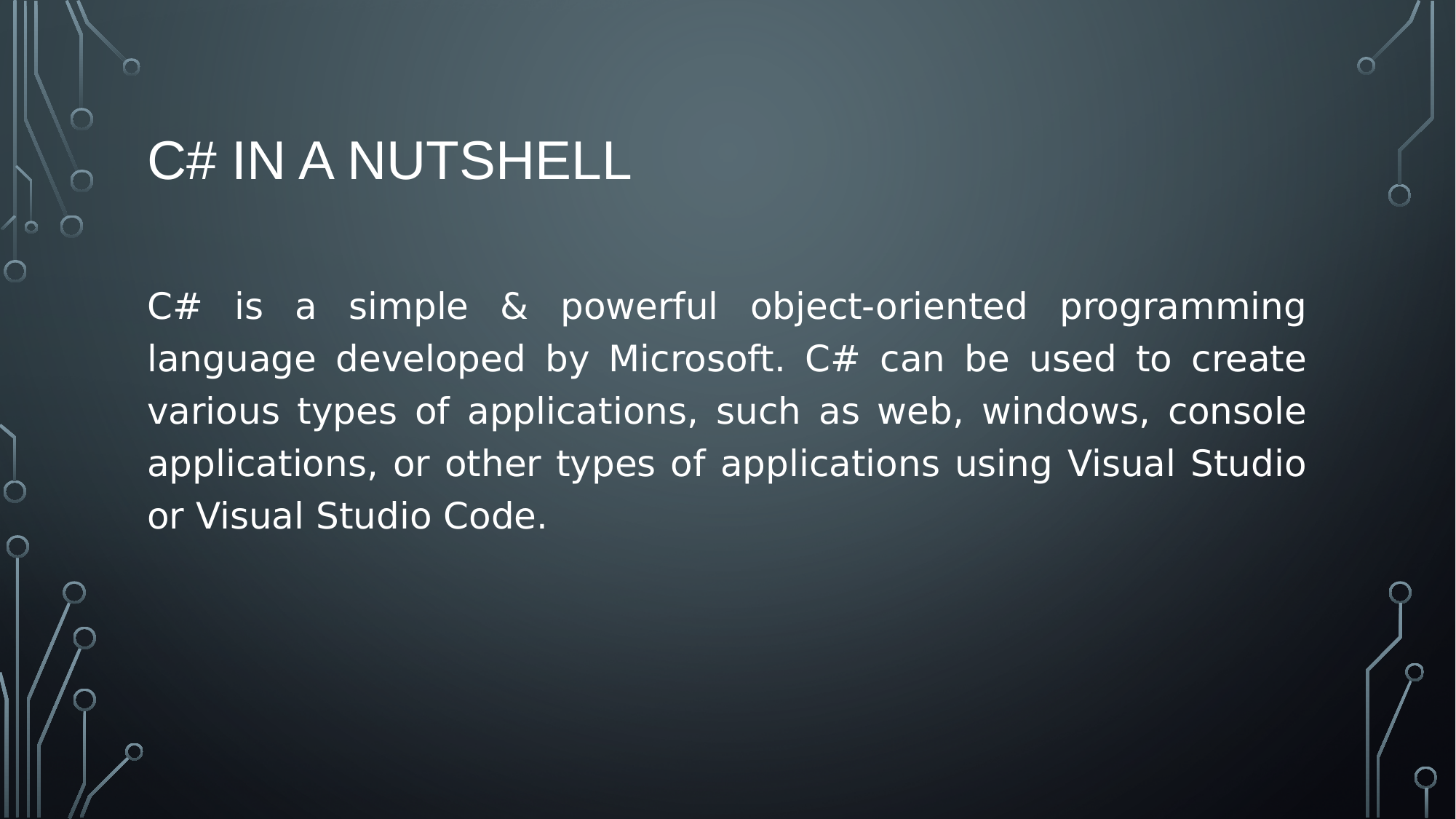

# C# in a Nutshell
C# is a simple & powerful object-oriented programming language developed by Microsoft. C# can be used to create various types of applications, such as web, windows, console applications, or other types of applications using Visual Studio or Visual Studio Code.